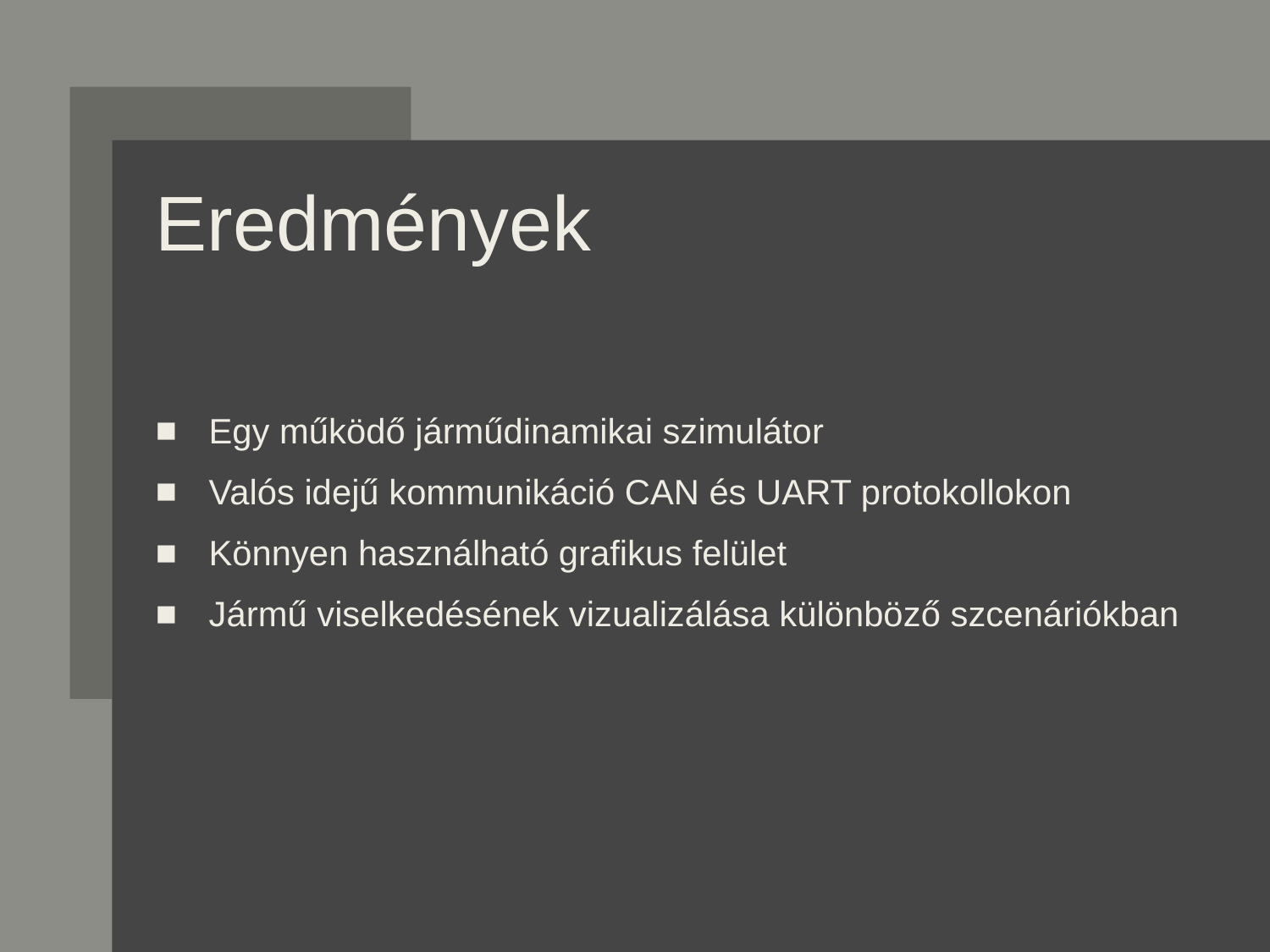

# Eredmények
Egy működő járműdinamikai szimulátor
Valós idejű kommunikáció CAN és UART protokollokon
Könnyen használható grafikus felület
Jármű viselkedésének vizualizálása különböző szcenáriókban